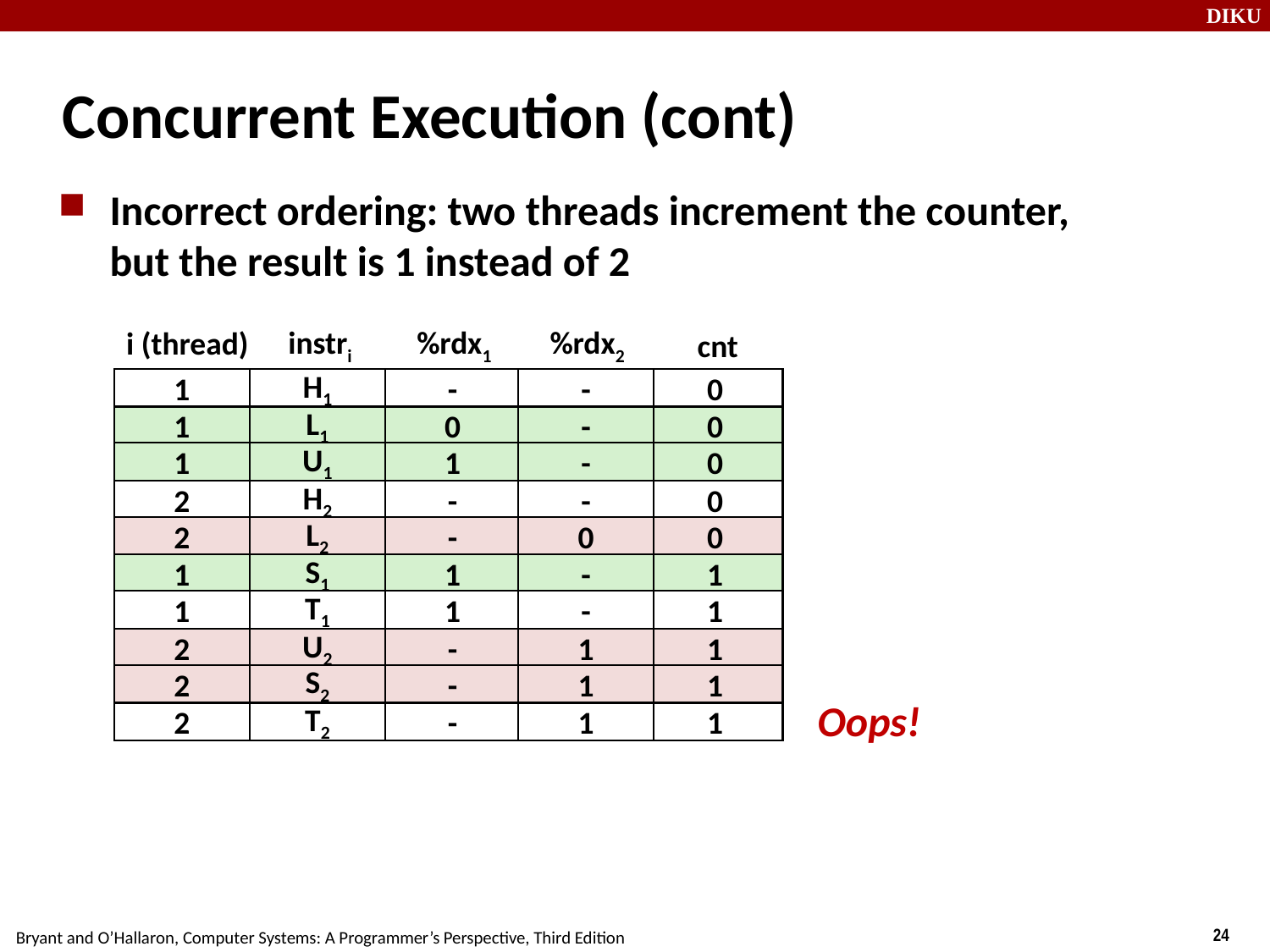

Concurrent Execution (cont)
Incorrect ordering: two threads increment the counter, but the result is 1 instead of 2
instri
%rdx1
%rdx2
i (thread)
cnt
1
H1
-
-
0
1
L1
0
-
0
1
U1
1
-
0
2
H2
-
-
0
2
L2
-
0
0
1
S1
1
-
1
1
T1
1
-
1
2
U2
-
1
1
2
S2
-
1
1
Oops!
2
T2
-
1
1